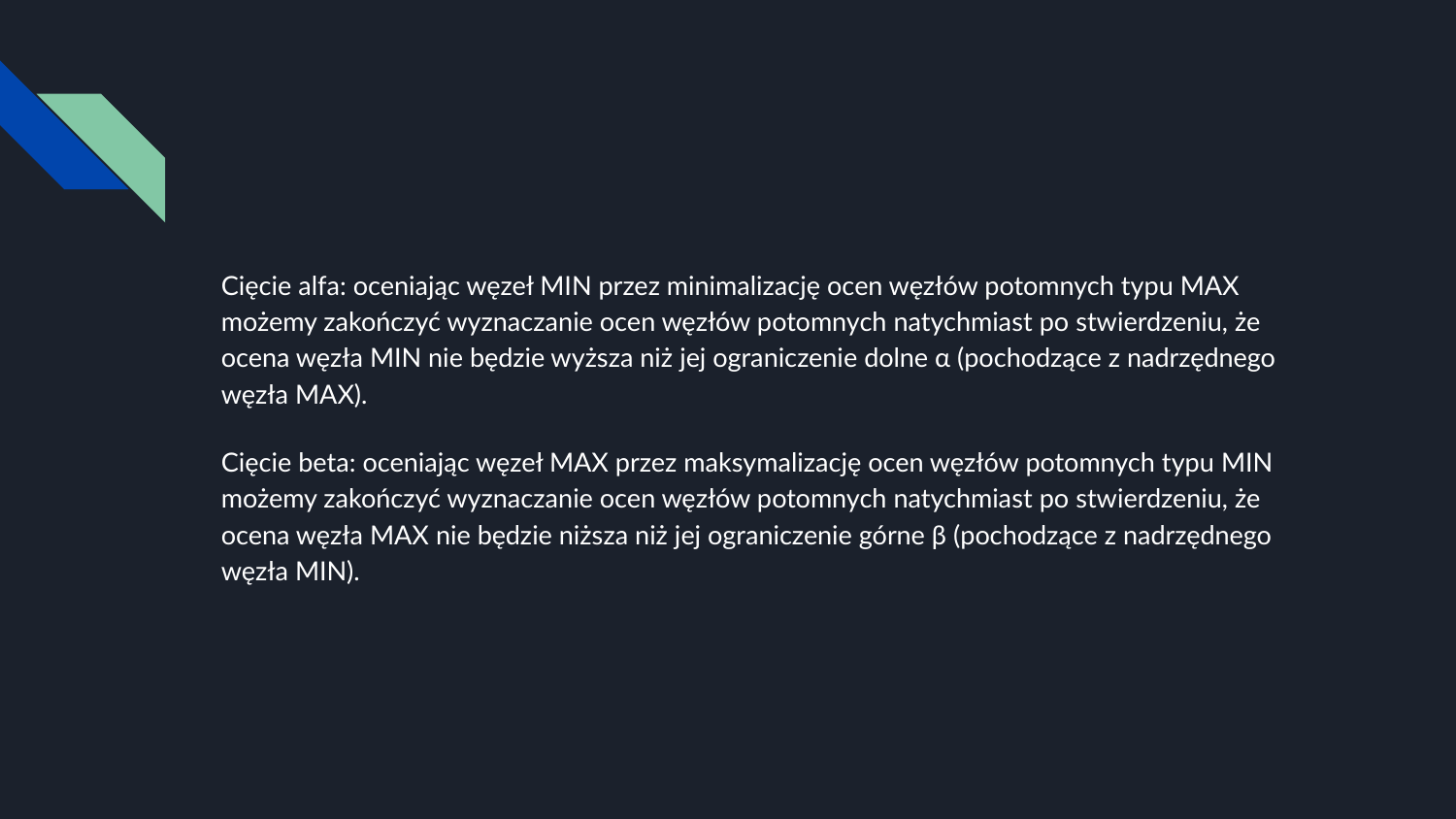

#
Cięcie alfa: oceniając węzeł MIN przez minimalizację ocen węzłów potomnych typu MAX możemy zakończyć wyznaczanie ocen węzłów potomnych natychmiast po stwierdzeniu, że ocena węzła MIN nie będzie wyższa niż jej ograniczenie dolne α (pochodzące z nadrzędnego węzła MAX).
Cięcie beta: oceniając węzeł MAX przez maksymalizację ocen węzłów potomnych typu MIN możemy zakończyć wyznaczanie ocen węzłów potomnych natychmiast po stwierdzeniu, że ocena węzła MAX nie będzie niższa niż jej ograniczenie górne β (pochodzące z nadrzędnego węzła MIN).